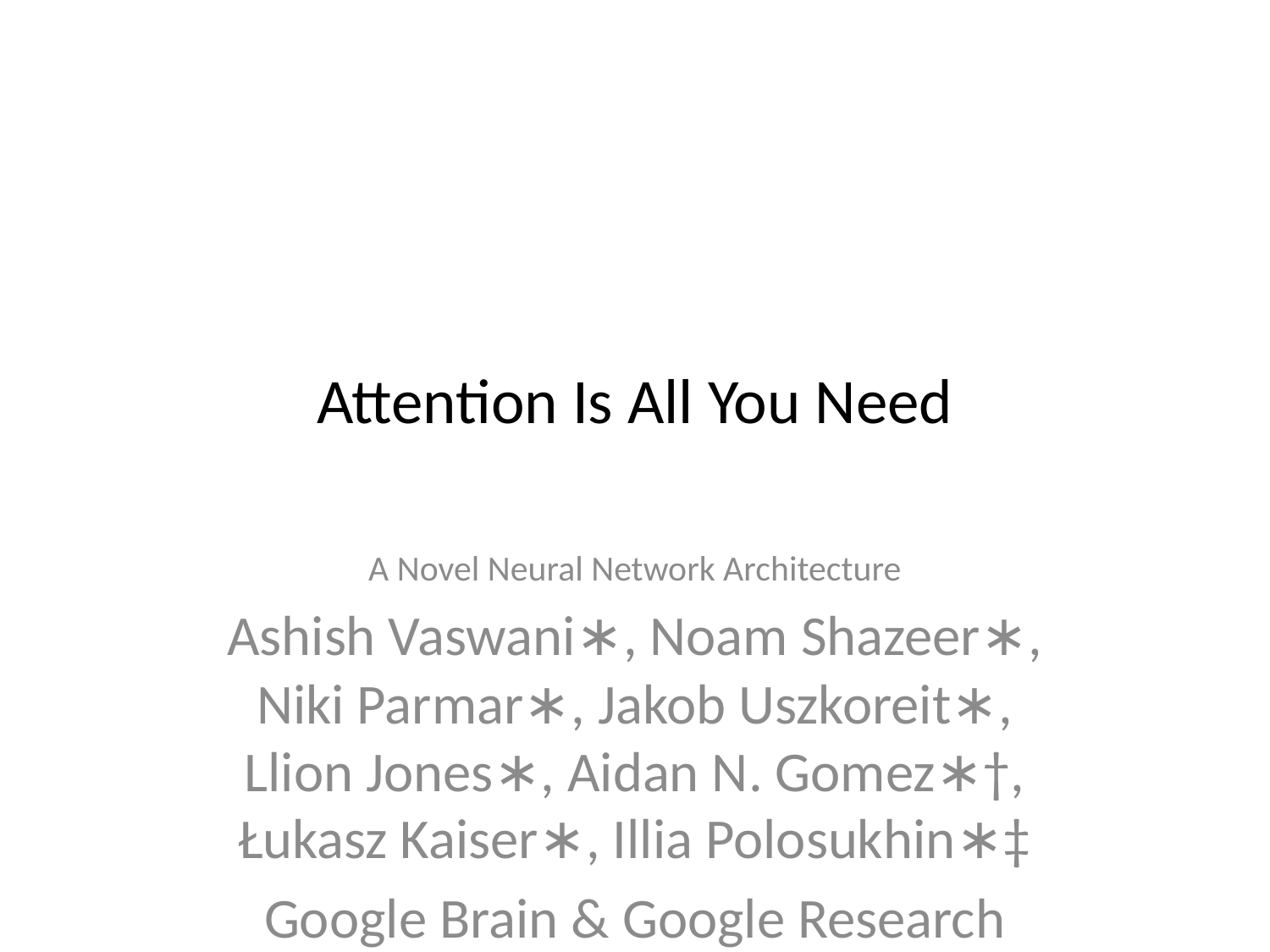

# Attention Is All You Need
A Novel Neural Network Architecture
Ashish Vaswani∗, Noam Shazeer∗, Niki Parmar∗, Jakob Uszkoreit∗, Llion Jones∗, Aidan N. Gomez∗†, Łukasz Kaiser∗, Illia Polosukhin∗‡
Google Brain & Google Research